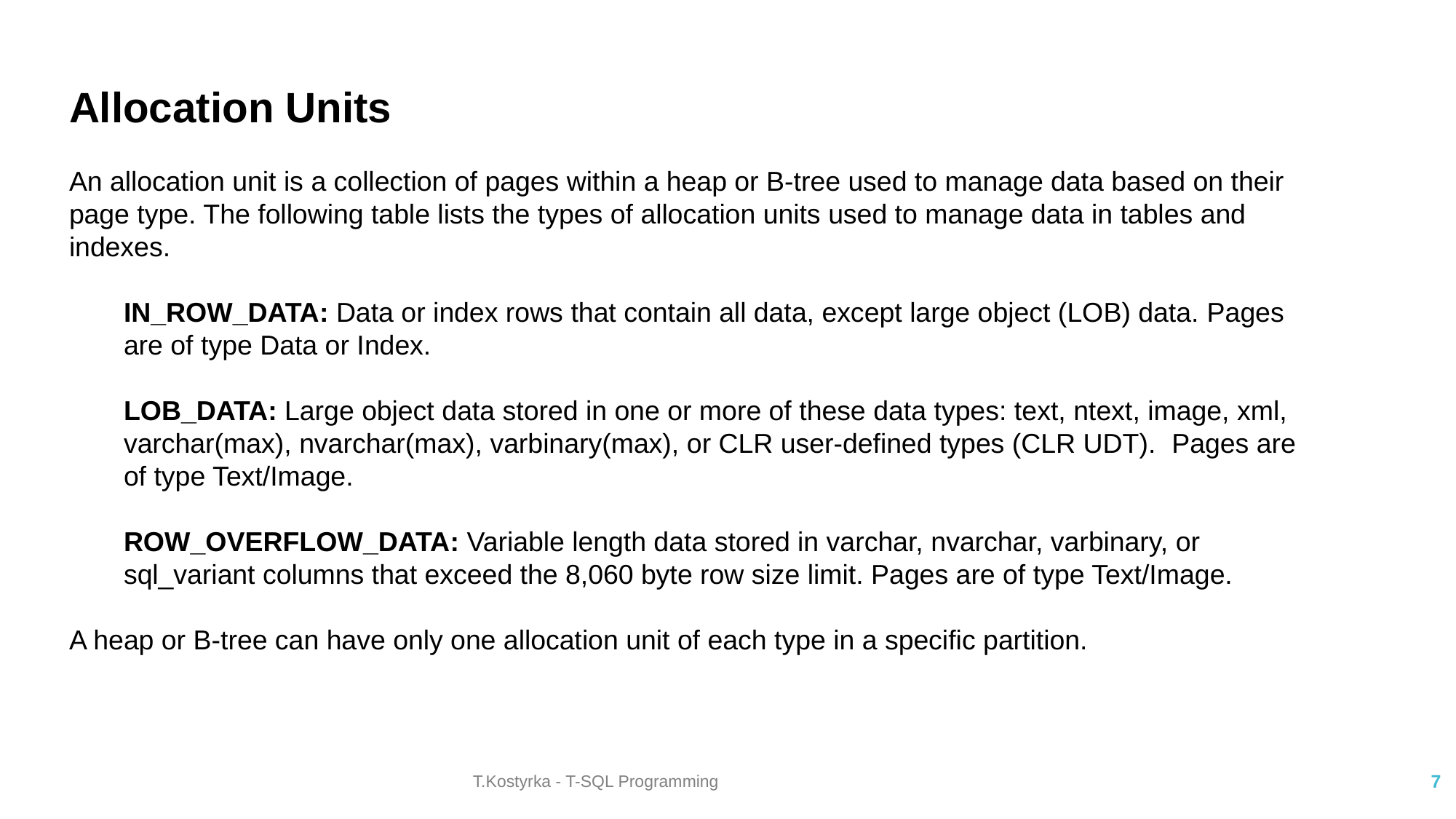

Allocation Units

An allocation unit is a collection of pages within a heap or B-tree used to manage data based on their page type. The following table lists the types of allocation units used to manage data in tables and indexes.

IN_ROW_DATA: Data or index rows that contain all data, except large object (LOB) data. Pages are of type Data or Index.

LOB_DATA: Large object data stored in one or more of these data types: text, ntext, image, xml, varchar(max), nvarchar(max), varbinary(max), or CLR user-defined types (CLR UDT).  Pages are of type Text/Image.

ROW_OVERFLOW_DATA: Variable length data stored in varchar, nvarchar, varbinary, or sql_variant columns that exceed the 8,060 byte row size limit. Pages are of type Text/Image.

A heap or B-tree can have only one allocation unit of each type in a specific partition.
T.Kostyrka - T-SQL Programming
7